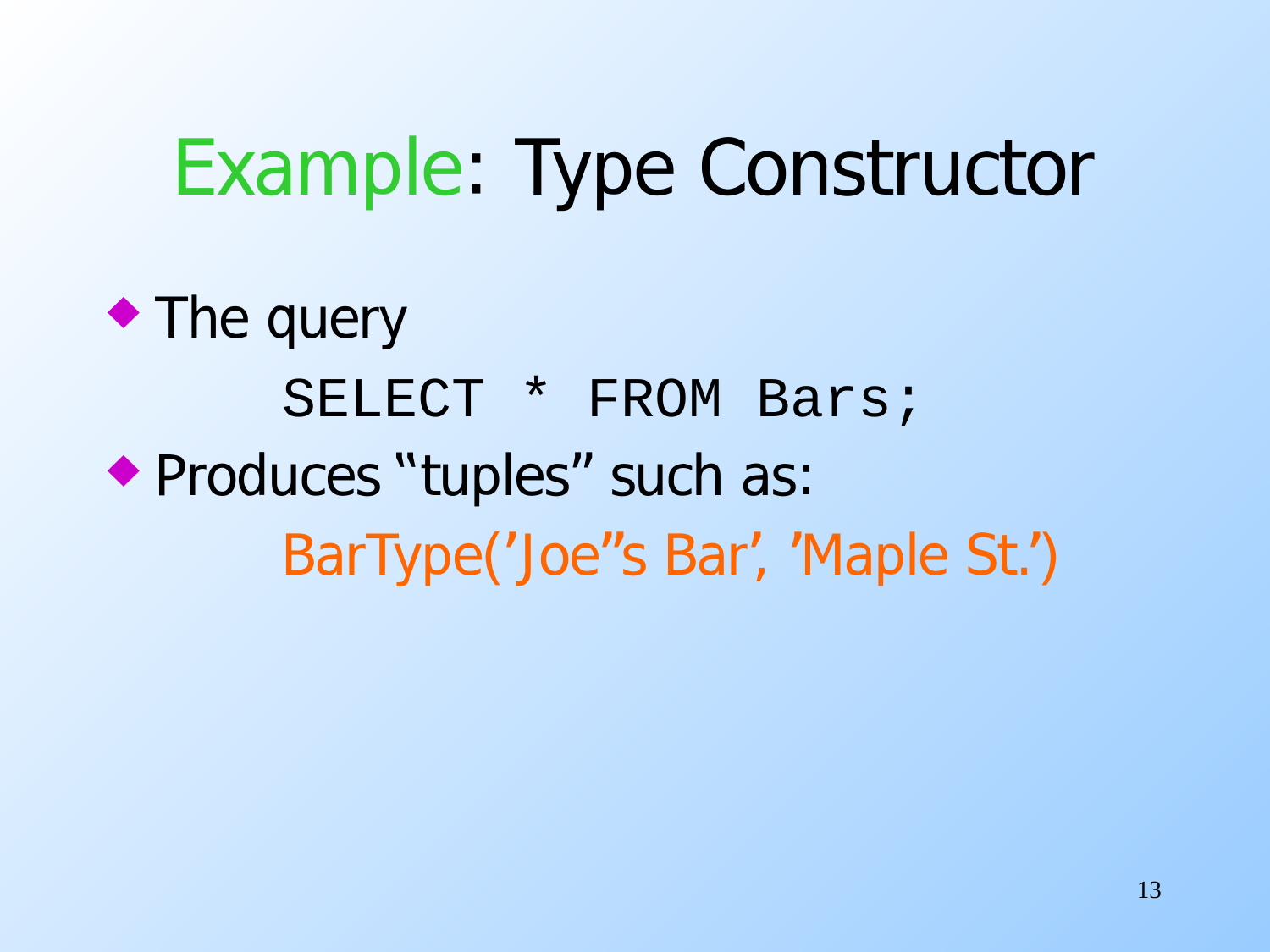

# Example: Type Constructor
The query
		SELECT * FROM Bars;
Produces “tuples” such as:
		BarType(’Joe’’s Bar’, ’Maple St.’)
13